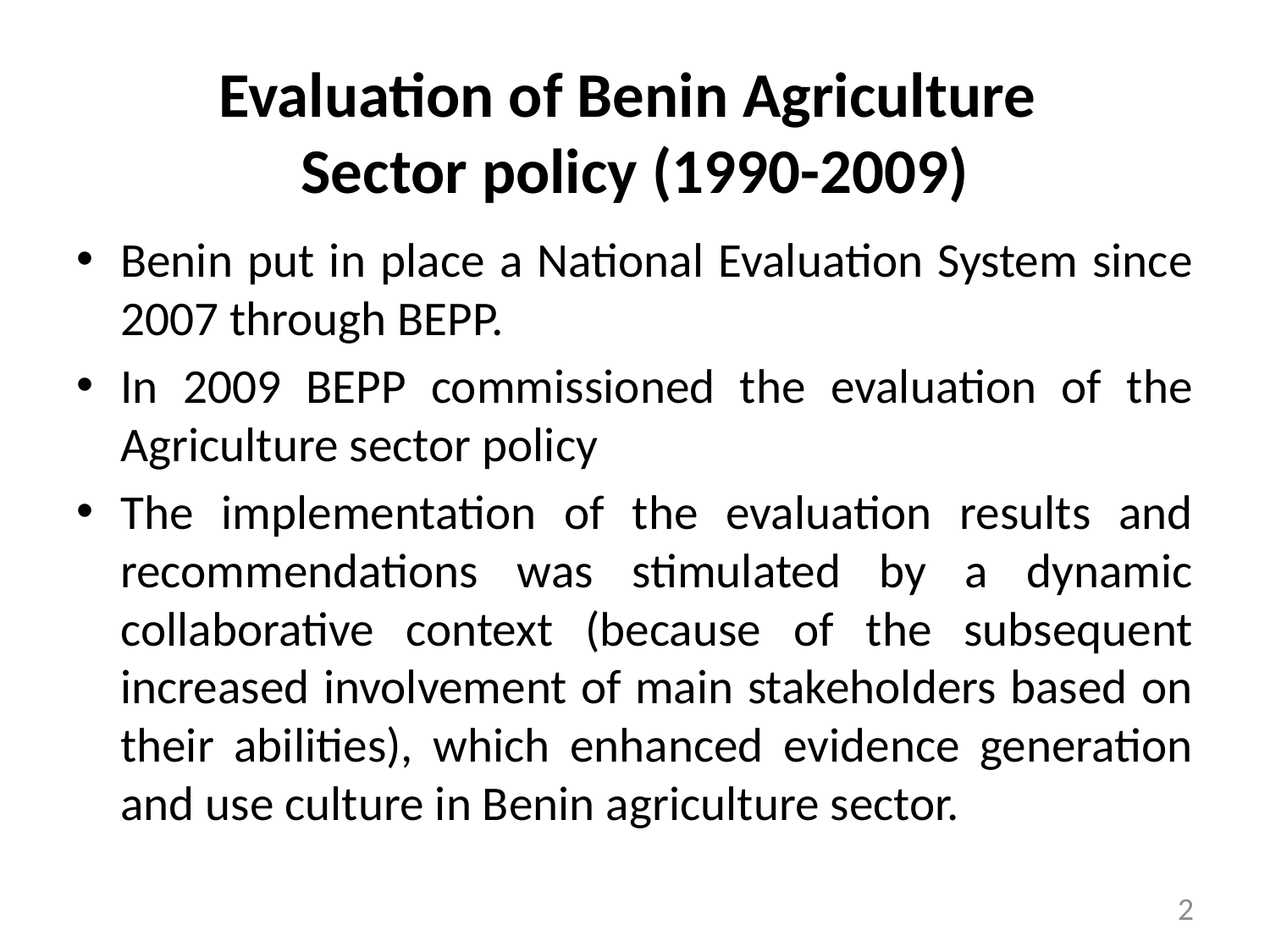

# Evaluation of Benin Agriculture Sector policy (1990-2009)
Benin put in place a National Evaluation System since 2007 through BEPP.
In 2009 BEPP commissioned the evaluation of the Agriculture sector policy
The implementation of the evaluation results and recommendations was stimulated by a dynamic collaborative context (because of the subsequent increased involvement of main stakeholders based on their abilities), which enhanced evidence generation and use culture in Benin agriculture sector.

2